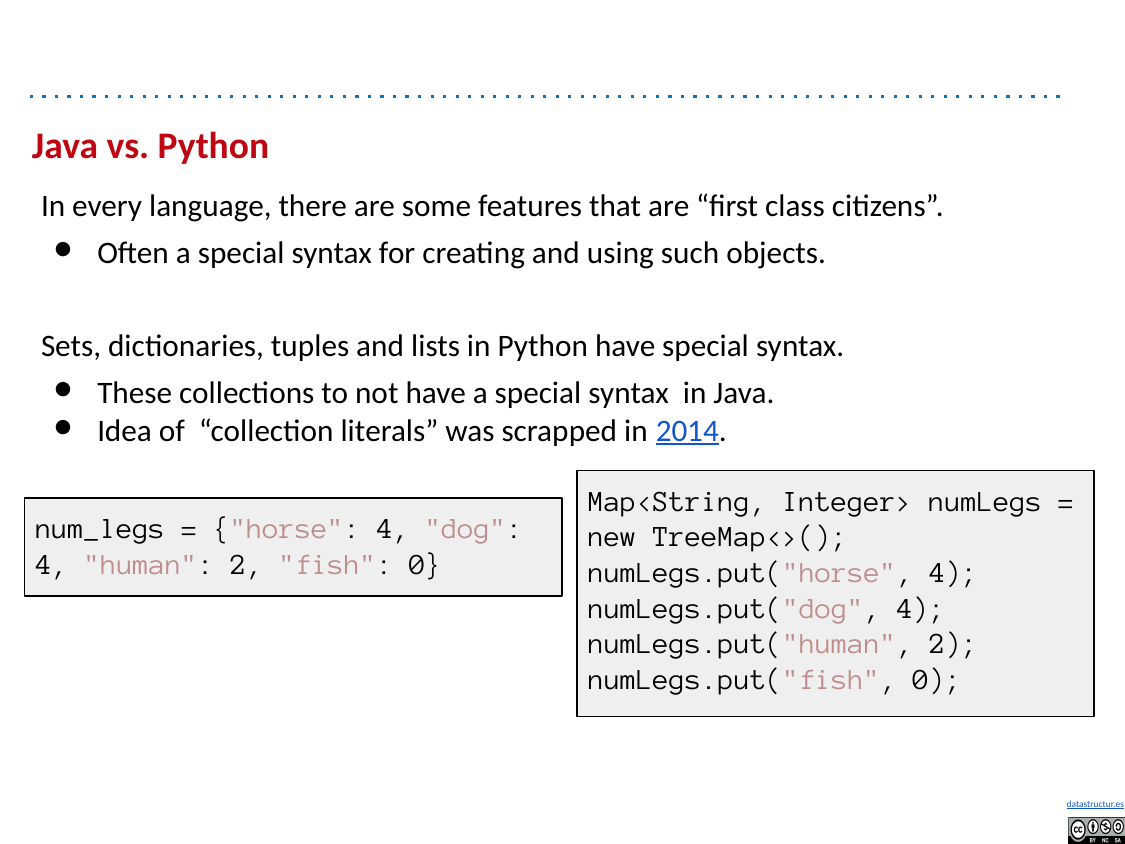

# Java vs. Python
In every language, there are some features that are “first class citizens”.
Often a special syntax for creating and using such objects.

Sets, dictionaries, tuples and lists in Python have special syntax.
These collections to not have a special syntax  in Java.
Idea of  “collection literals” was scrapped in 2014.
Map<String, Integer> numLegs = new TreeMap<>();
numLegs.put("horse", 4);
numLegs.put("dog", 4);
numLegs.put("human", 2);
numLegs.put("fish", 0);

num_legs = {"horse": 4, "dog": 4, "human": 2, "fish": 0}